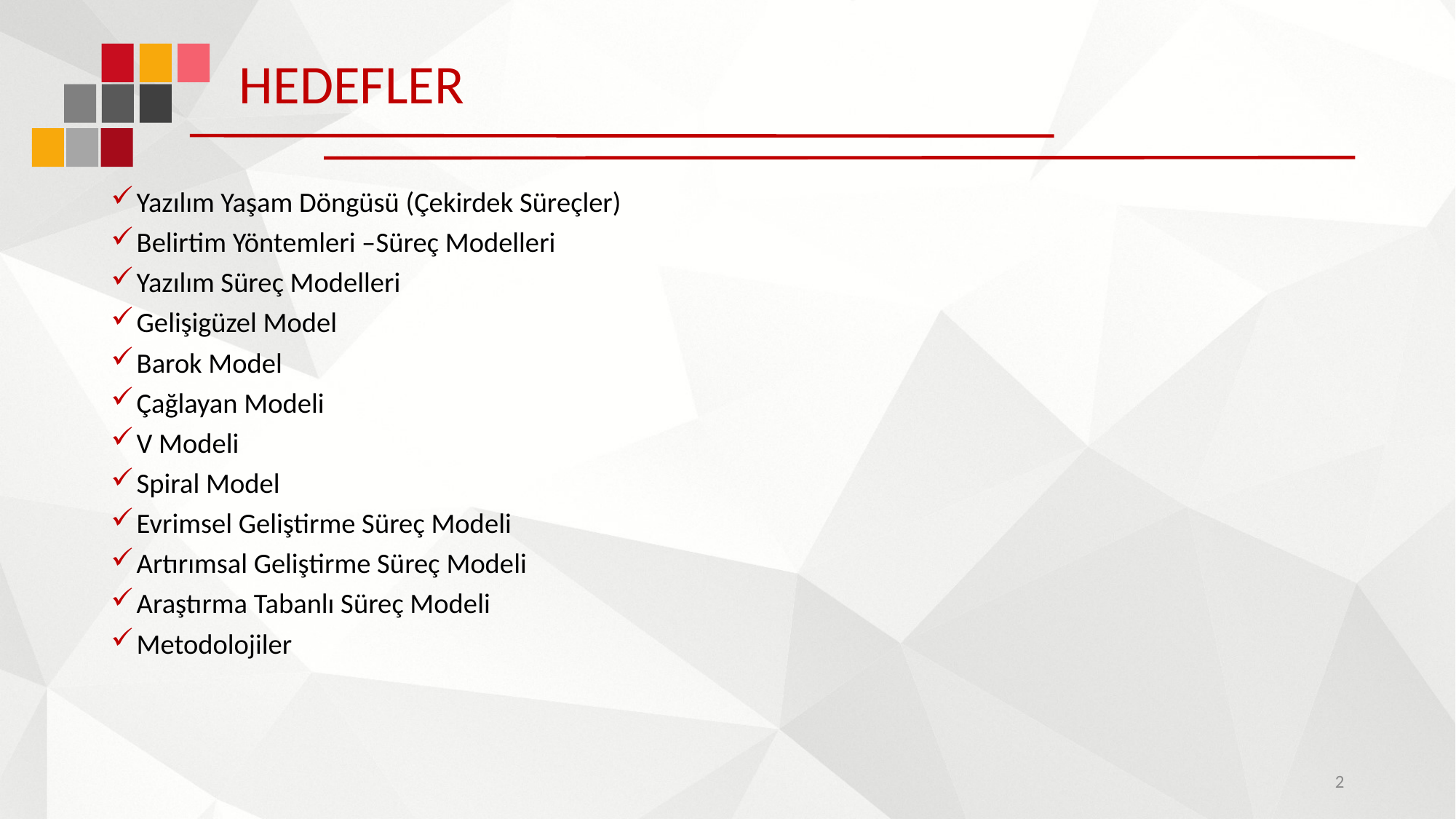

# HEDEFLER
Yazılım Yaşam Döngüsü (Çekirdek Süreçler)
Belirtim Yöntemleri –Süreç Modelleri
Yazılım Süreç Modelleri
Gelişigüzel Model
Barok Model
Çağlayan Modeli
V Modeli
Spiral Model
Evrimsel Geliştirme Süreç Modeli
Artırımsal Geliştirme Süreç Modeli
Araştırma Tabanlı Süreç Modeli
Metodolojiler

2